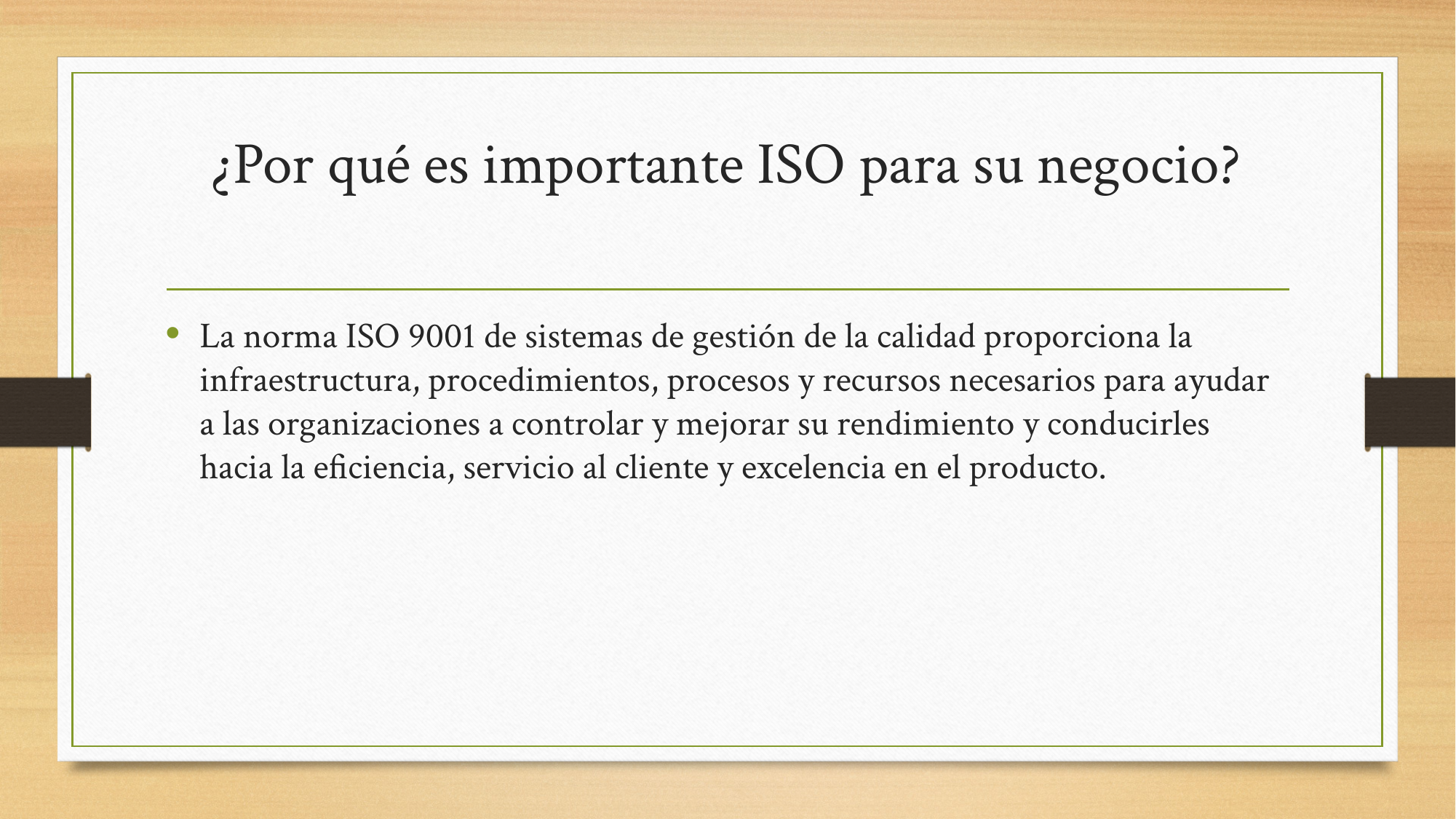

# ¿Por qué es importante ISO para su negocio?
La norma ISO 9001 de sistemas de gestión de la calidad proporciona la infraestructura, procedimientos, procesos y recursos necesarios para ayudar a las organizaciones a controlar y mejorar su rendimiento y conducirles hacia la eficiencia, servicio al cliente y excelencia en el producto.